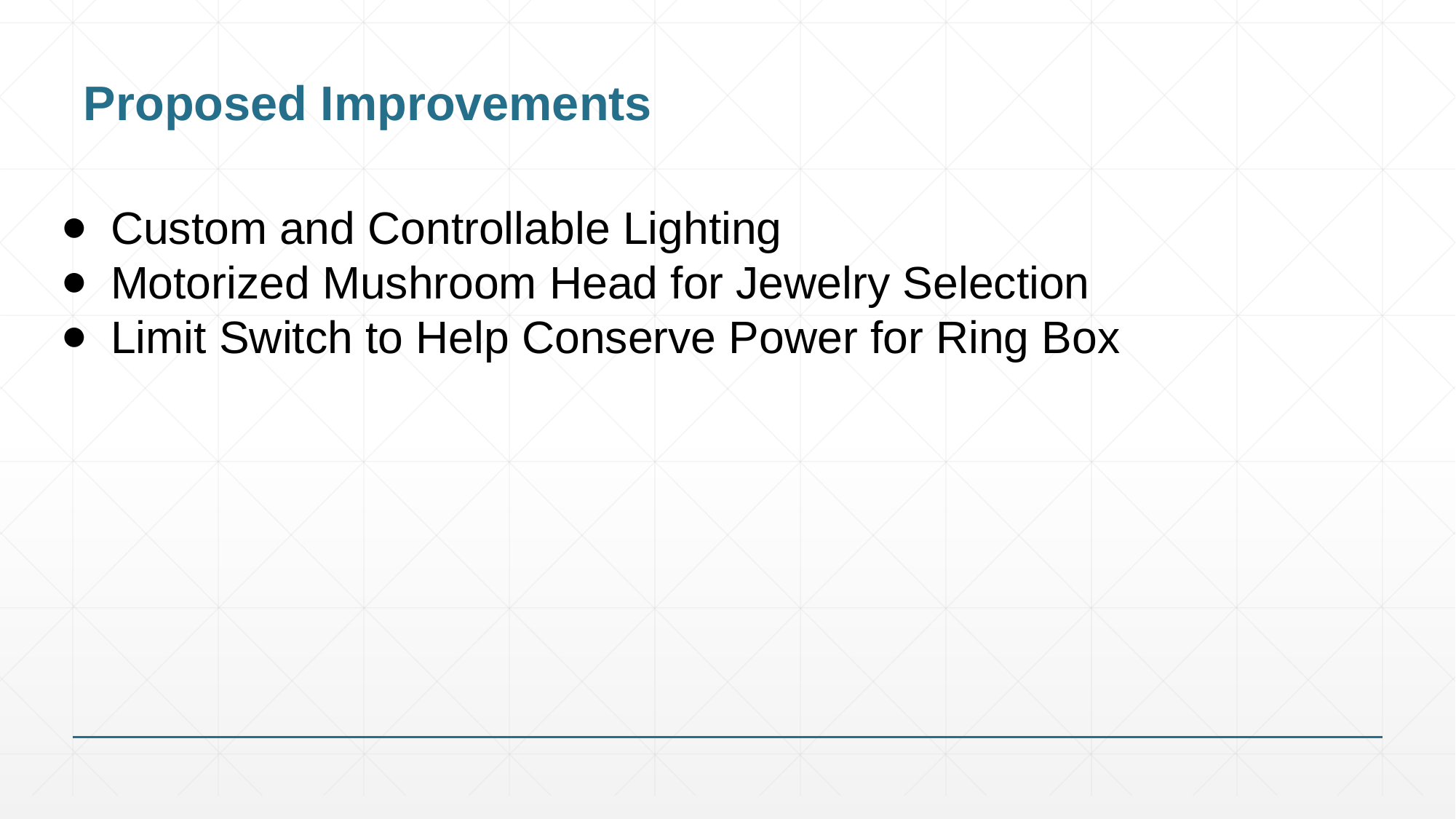

# Proposed Improvements
Custom and Controllable Lighting
Motorized Mushroom Head for Jewelry Selection
Limit Switch to Help Conserve Power for Ring Box